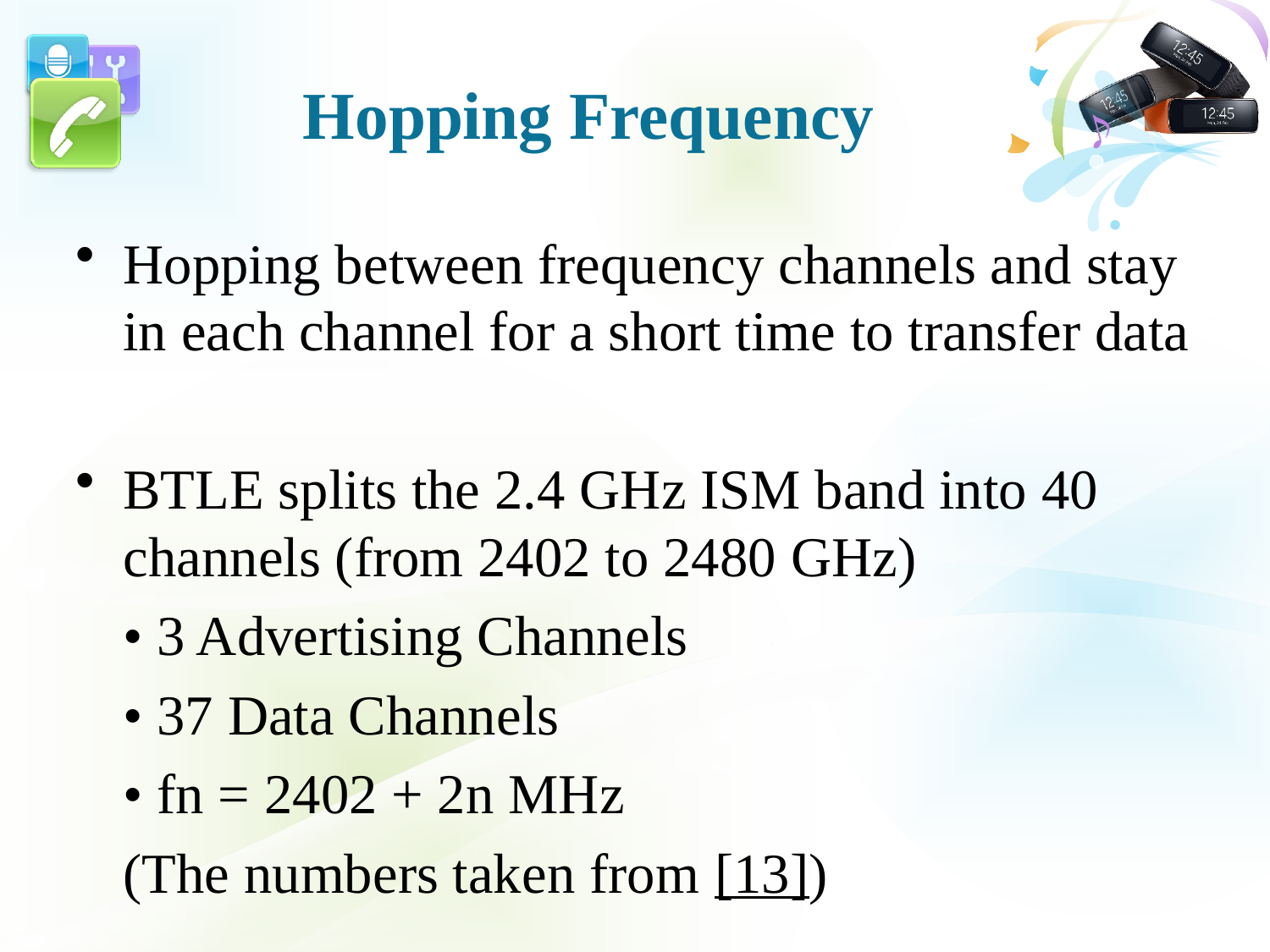

# Hopping Frequency
Hopping between frequency channels and stay in each channel for a short time to transfer data

BTLE splits the 2.4 GHz ISM band into 40 channels (from 2402 to 2480 GHz)
	• 3 Advertising Channels
	• 37 Data Channels
	• fn = 2402 + 2n MHz
	(The numbers taken from [13])